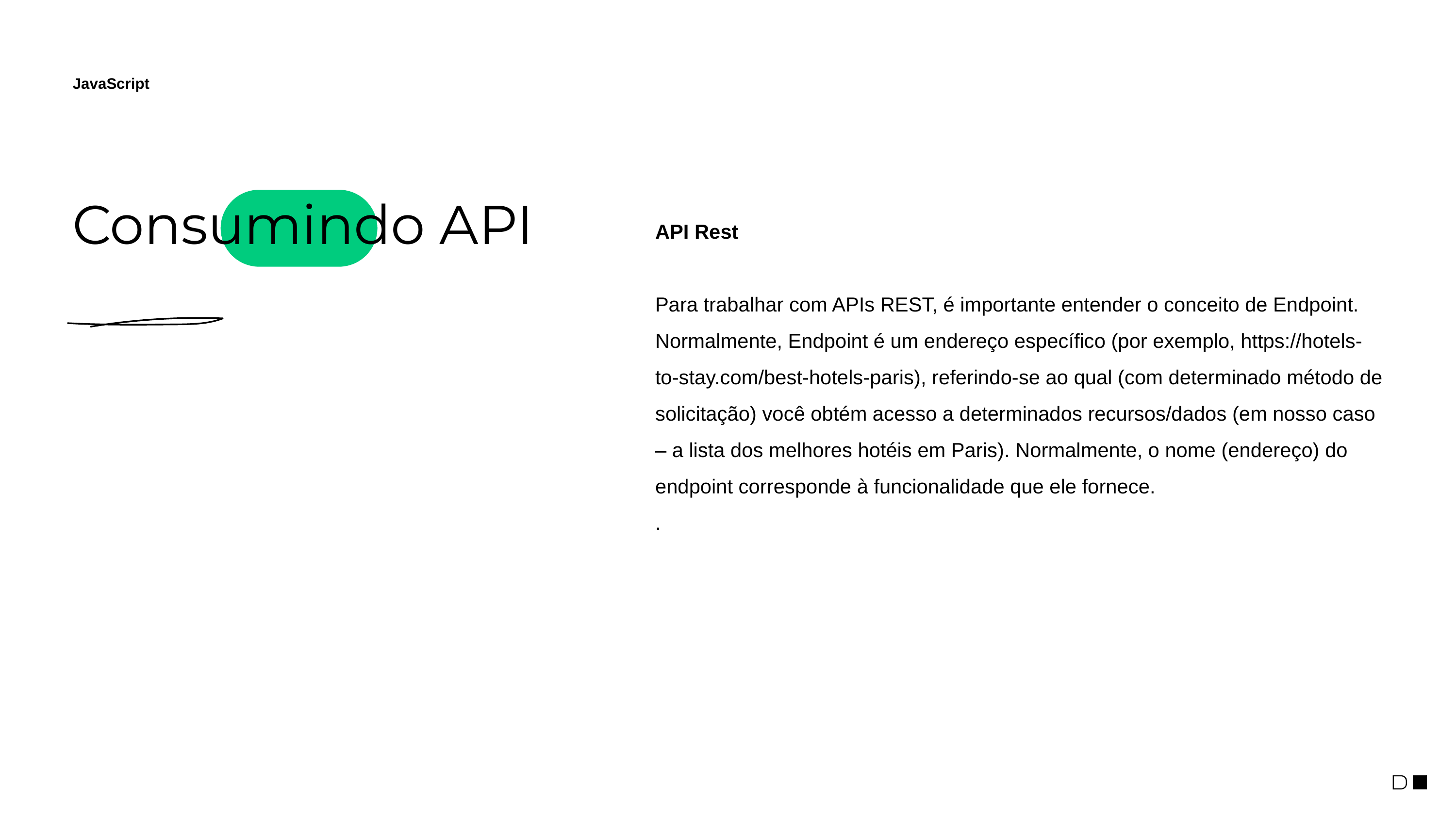

JavaScript

Consumindo API

API Rest

Para trabalhar com APIs REST, é importante entender o conceito de Endpoint. Normalmente, Endpoint é um endereço específico (por exemplo, https://hotels-to-stay.com/best-hotels-paris), referindo-se ao qual (com determinado método de solicitação) você obtém acesso a determinados recursos/dados (em nosso caso – a lista dos melhores hotéis em Paris). Normalmente, o nome (endereço) do endpoint corresponde à funcionalidade que ele fornece.
.